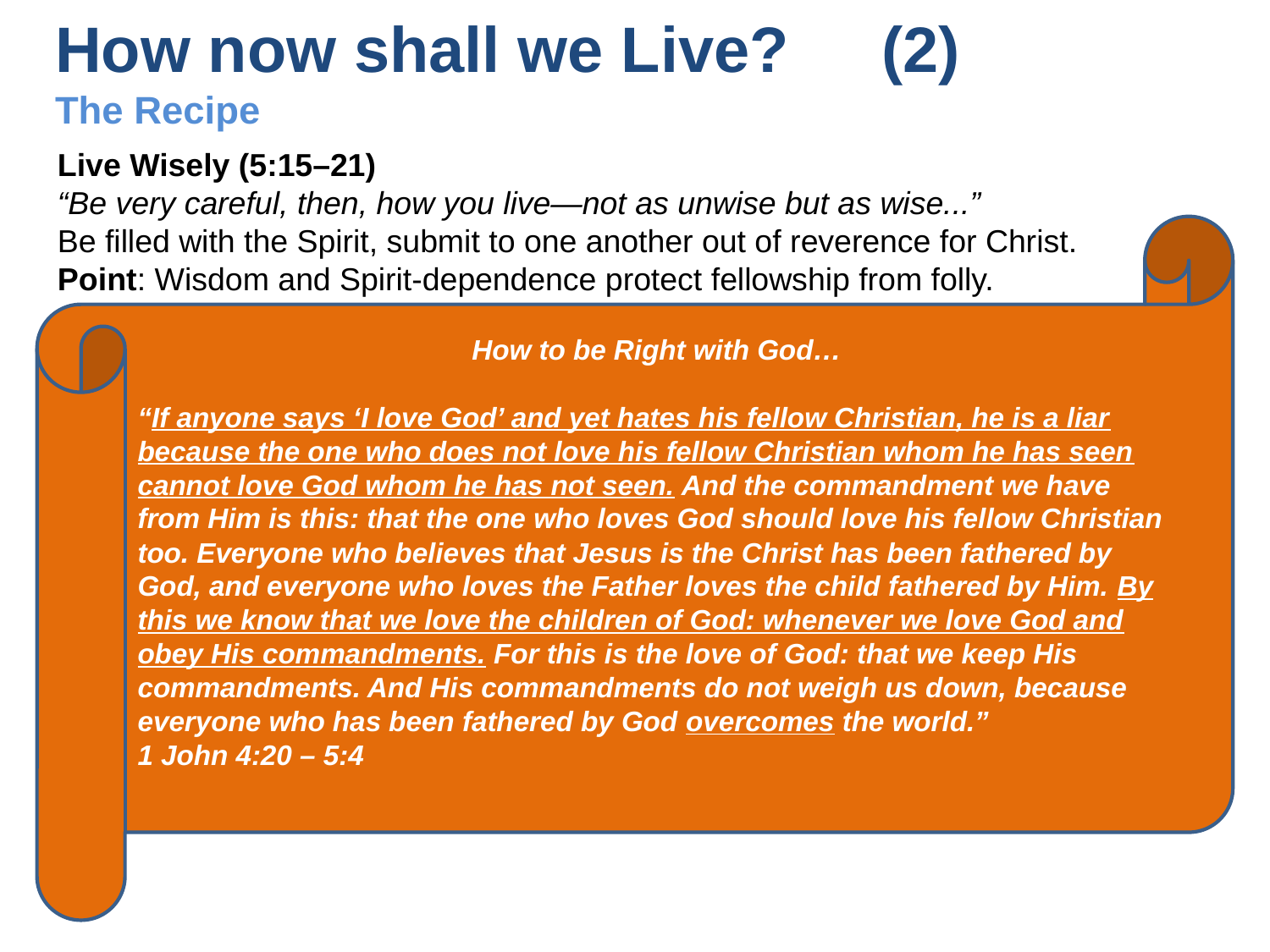

# How now shall we Live?  		 (2) The Recipe
Live Wisely (5:15–21)
“Be very careful, then, how you live—not as unwise but as wise...”
Be filled with the Spirit, submit to one another out of reverence for Christ.
Point: Wisdom and Spirit-dependence protect fellowship from folly.
How to be Right with God…

“If anyone says ‘I love God’ and yet hates his fellow Christian, he is a liar because the one who does not love his fellow Christian whom he has seen cannot love God whom he has not seen. And the commandment we have from Him is this: that the one who loves God should love his fellow Christian too. Everyone who believes that Jesus is the Christ has been fathered by God, and everyone who loves the Father loves the child fathered by Him. By this we know that we love the children of God: whenever we love God and obey His commandments. For this is the love of God: that we keep His commandments. And His commandments do not weigh us down, because everyone who has been fathered by God overcomes the world.”
1 John 4:20 – 5:4

Cherish One Another (5:22–6:9)
Husbands, wives, children, masters, and servants—all relationships are marked by mutual love and honor.
Point: Covenant fellowship must extend to family and work life.
Put on the Full Armor of God (6:10–20)
Recognize the spiritual battle; protect the fellowship through prayer, truth, righteousness, and readiness.
Point: Unity will always face opposition. We fight for fellowship with spiritual weapons.